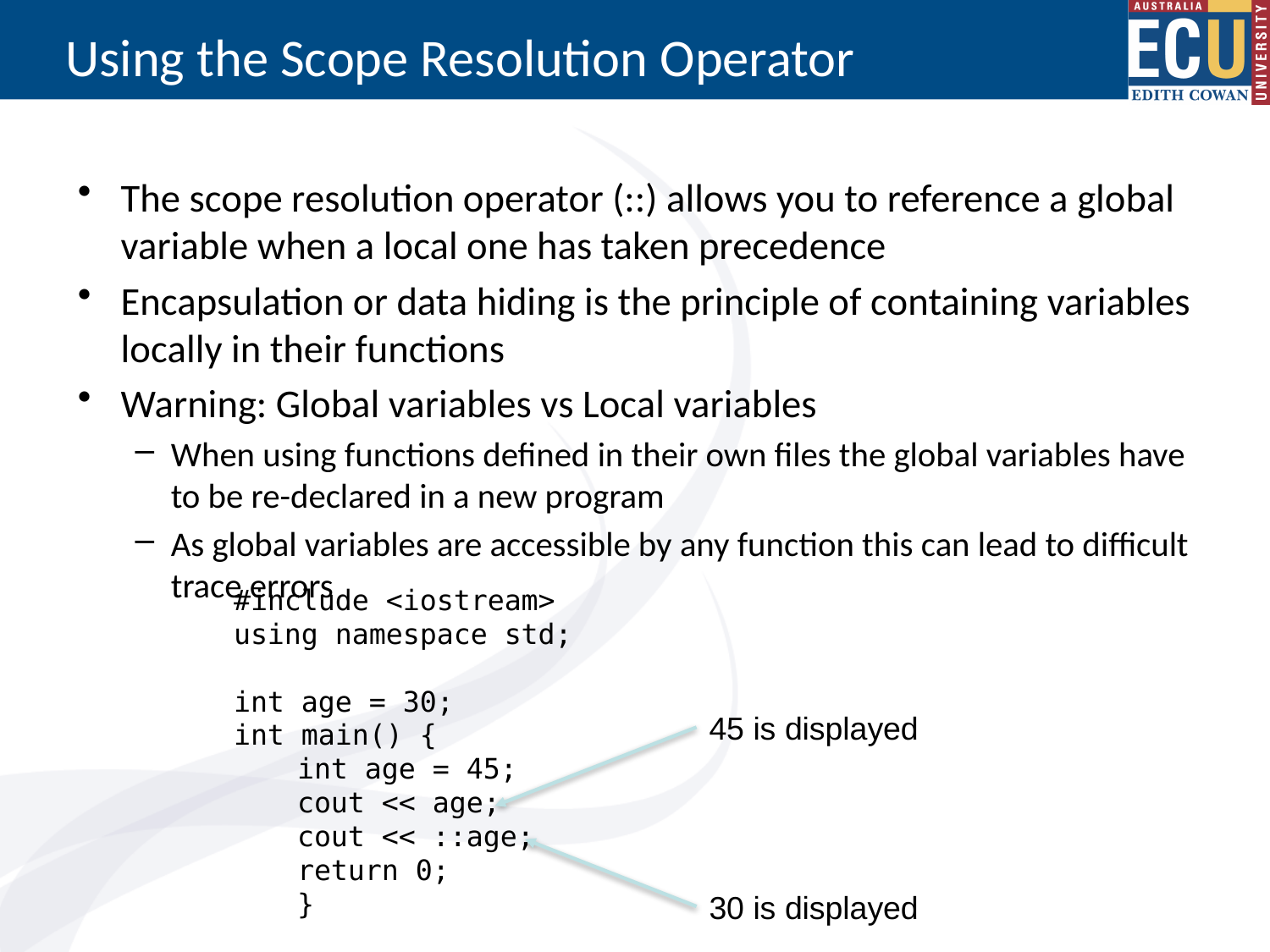

# Using the Scope Resolution Operator
The scope resolution operator (::) allows you to reference a global variable when a local one has taken precedence
Encapsulation or data hiding is the principle of containing variables locally in their functions
Warning: Global variables vs Local variables
When using functions defined in their own files the global variables have to be re-declared in a new program
As global variables are accessible by any function this can lead to difficult trace errors
#include <iostream>
using namespace std;

int age = 30;
int main() {
int age = 45;
cout << age;
cout << ::age;
return 0;
}
45 is displayed
30 is displayed